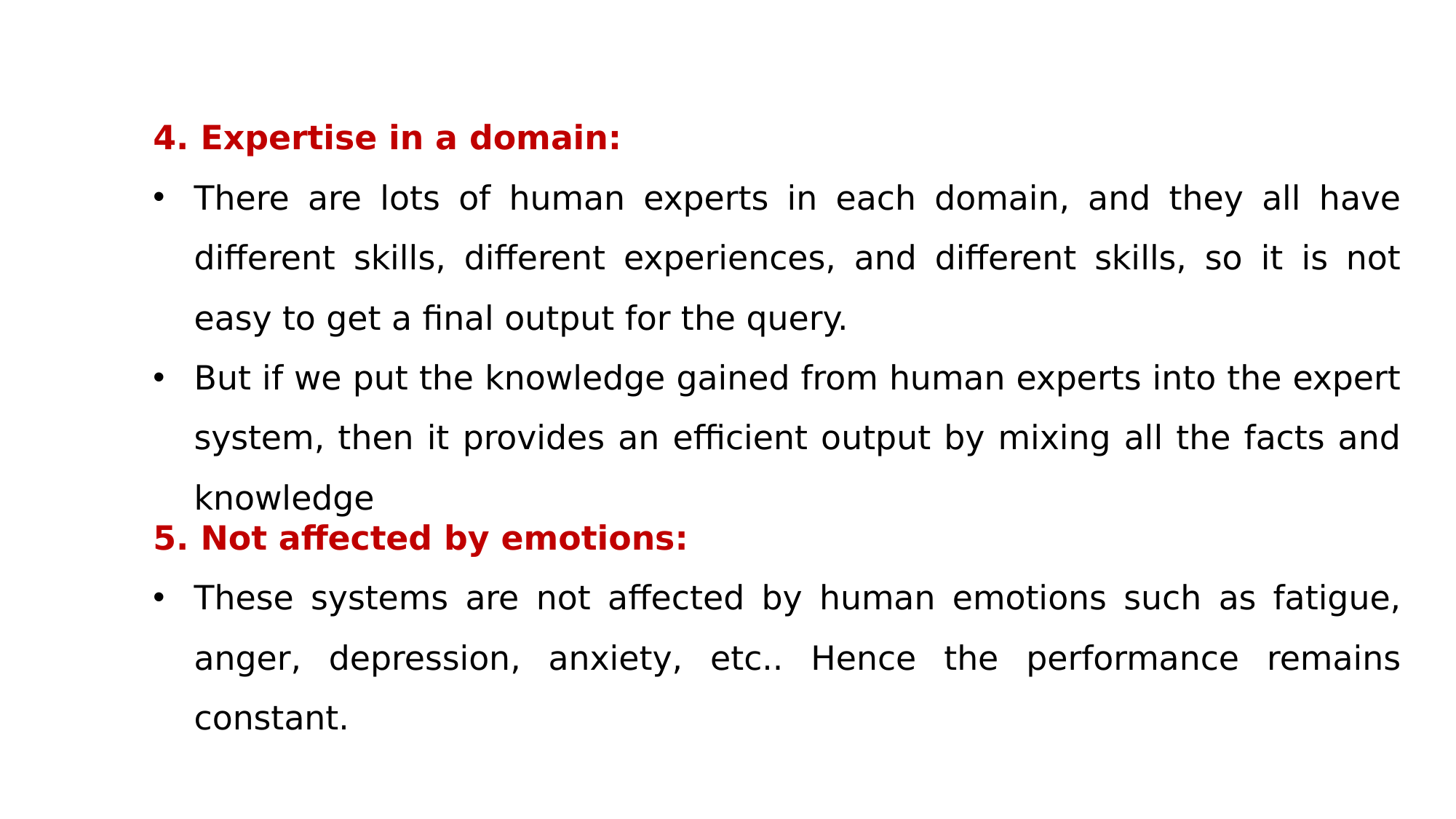

4. Expertise in a domain:
There are lots of human experts in each domain, and they all have different skills, different experiences, and different skills, so it is not easy to get a final output for the query.
But if we put the knowledge gained from human experts into the expert system, then it provides an efficient output by mixing all the facts and knowledge
5. Not affected by emotions:
These systems are not affected by human emotions such as fatigue, anger, depression, anxiety, etc.. Hence the performance remains constant.